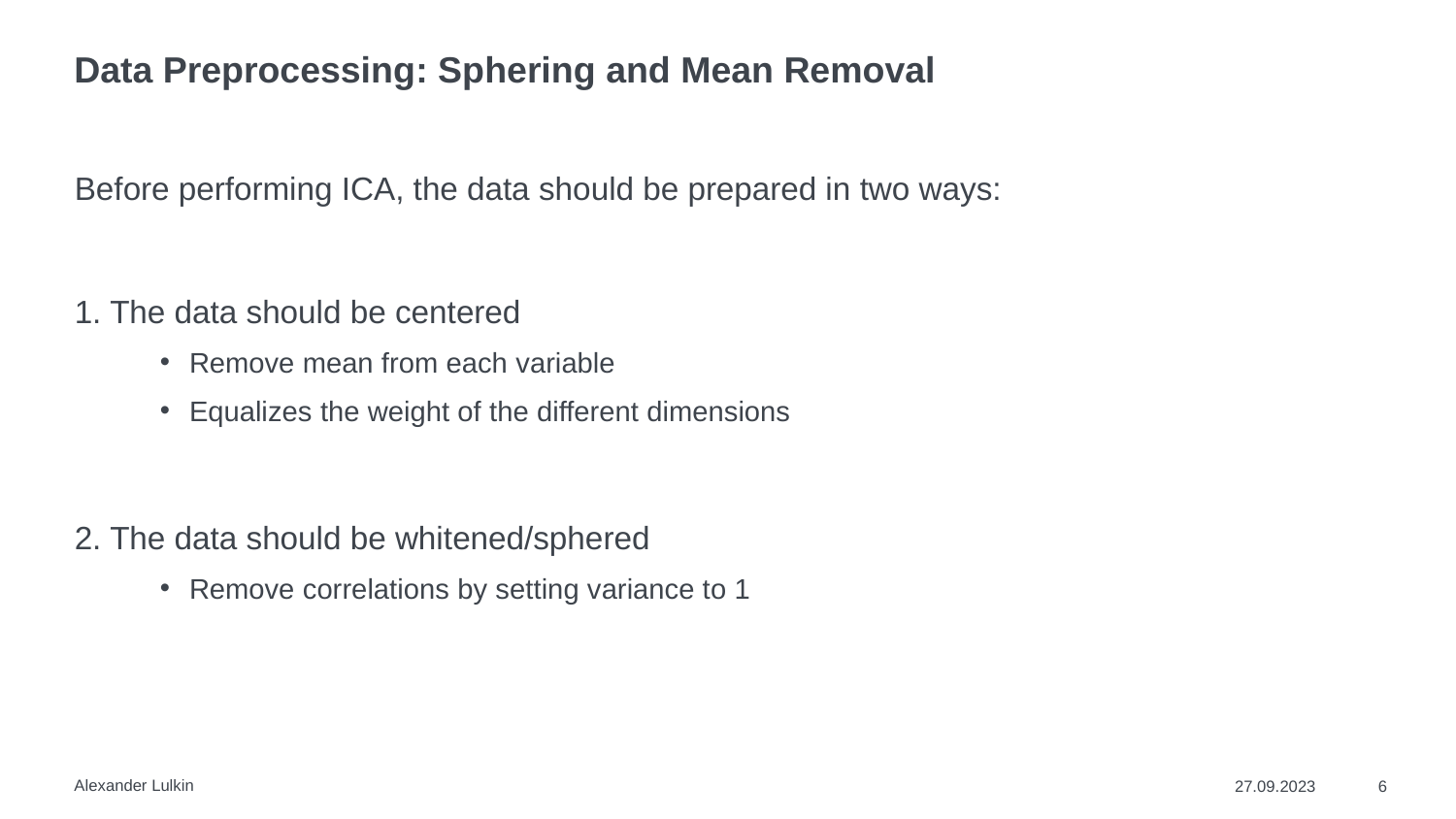

# Data Preprocessing: Sphering and Mean Removal

Before performing ICA, the data should be prepared in two ways:

1. The data should be centered
Remove mean from each variable
Equalizes the weight of the different dimensions

2. The data should be whitened/sphered
Remove correlations by setting variance to 1
Alexander Lulkin
27.09.2023
6